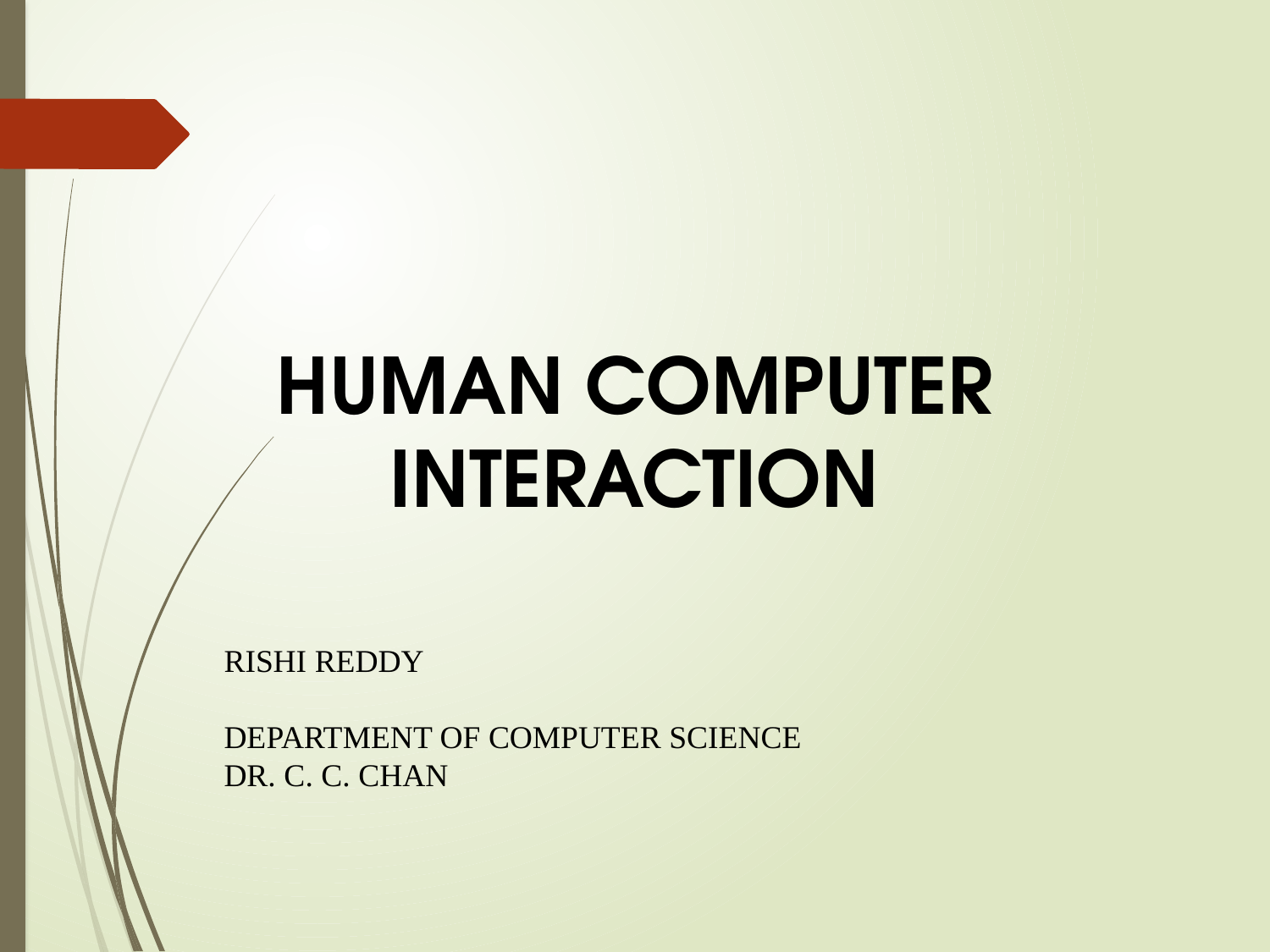

HUMAN COMPUTER INTERACTION
RISHI REDDY

DEPARTMENT OF COMPUTER SCIENCE
DR. C. C. CHAN